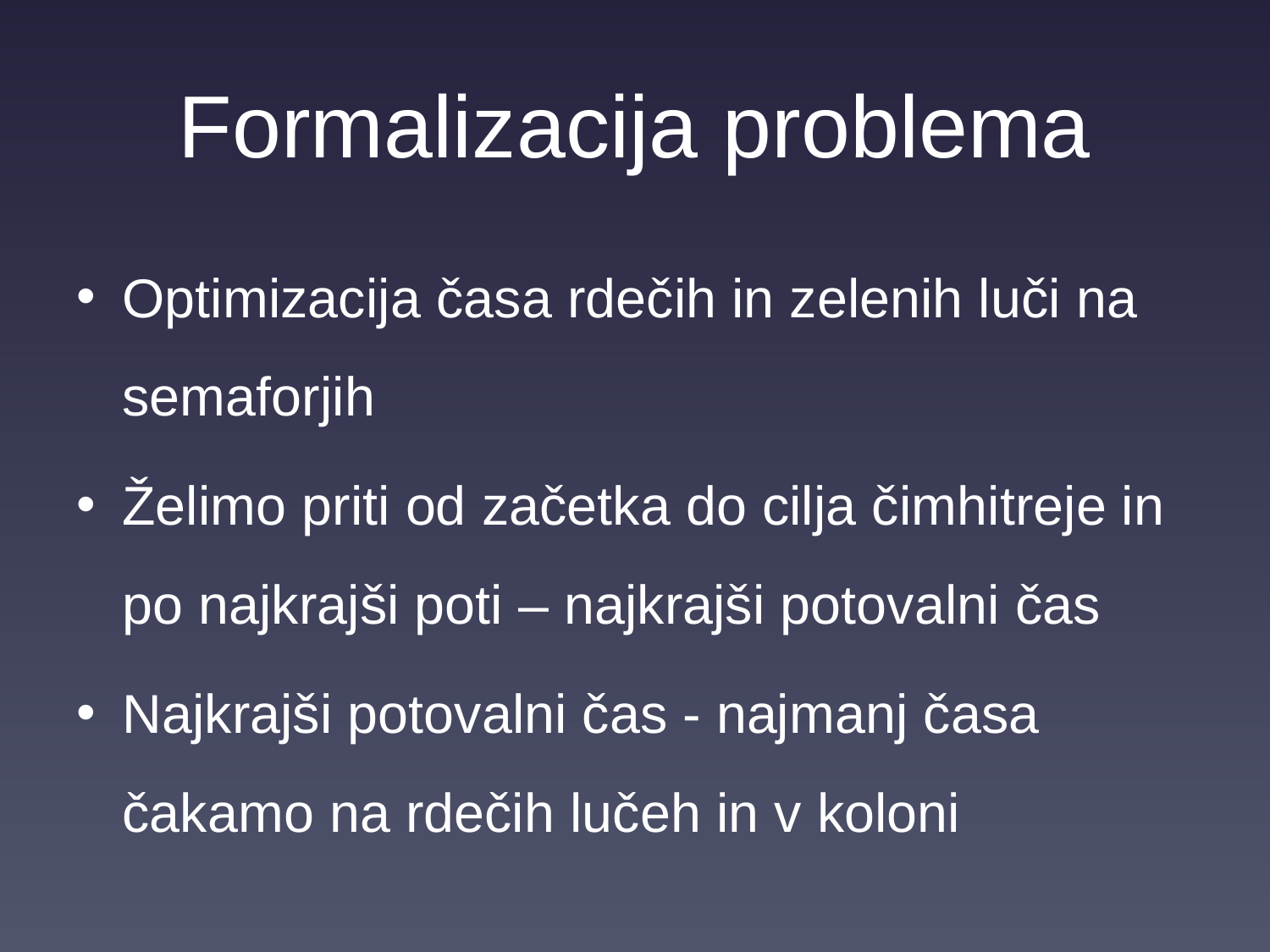

# Formalizacija problema
Optimizacija časa rdečih in zelenih luči na semaforjih
Želimo priti od začetka do cilja čimhitreje in po najkrajši poti – najkrajši potovalni čas
Najkrajši potovalni čas - najmanj časa čakamo na rdečih lučeh in v koloni